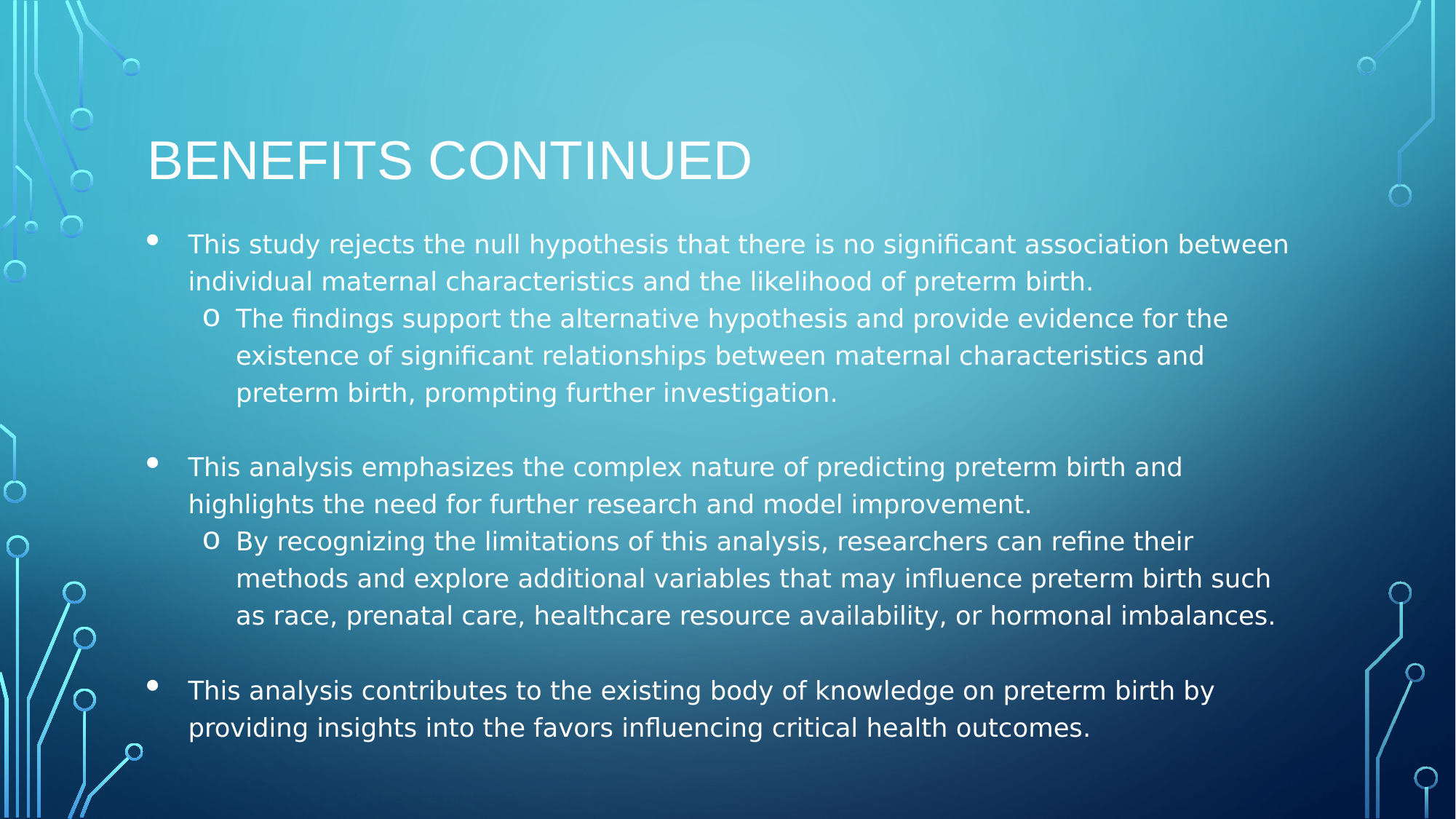

# Benefits continued
This study rejects the null hypothesis that there is no significant association between individual maternal characteristics and the likelihood of preterm birth.
The findings support the alternative hypothesis and provide evidence for the existence of significant relationships between maternal characteristics and preterm birth, prompting further investigation.

This analysis emphasizes the complex nature of predicting preterm birth and highlights the need for further research and model improvement.
By recognizing the limitations of this analysis, researchers can refine their methods and explore additional variables that may influence preterm birth such as race, prenatal care, healthcare resource availability, or hormonal imbalances.

This analysis contributes to the existing body of knowledge on preterm birth by providing insights into the favors influencing critical health outcomes.